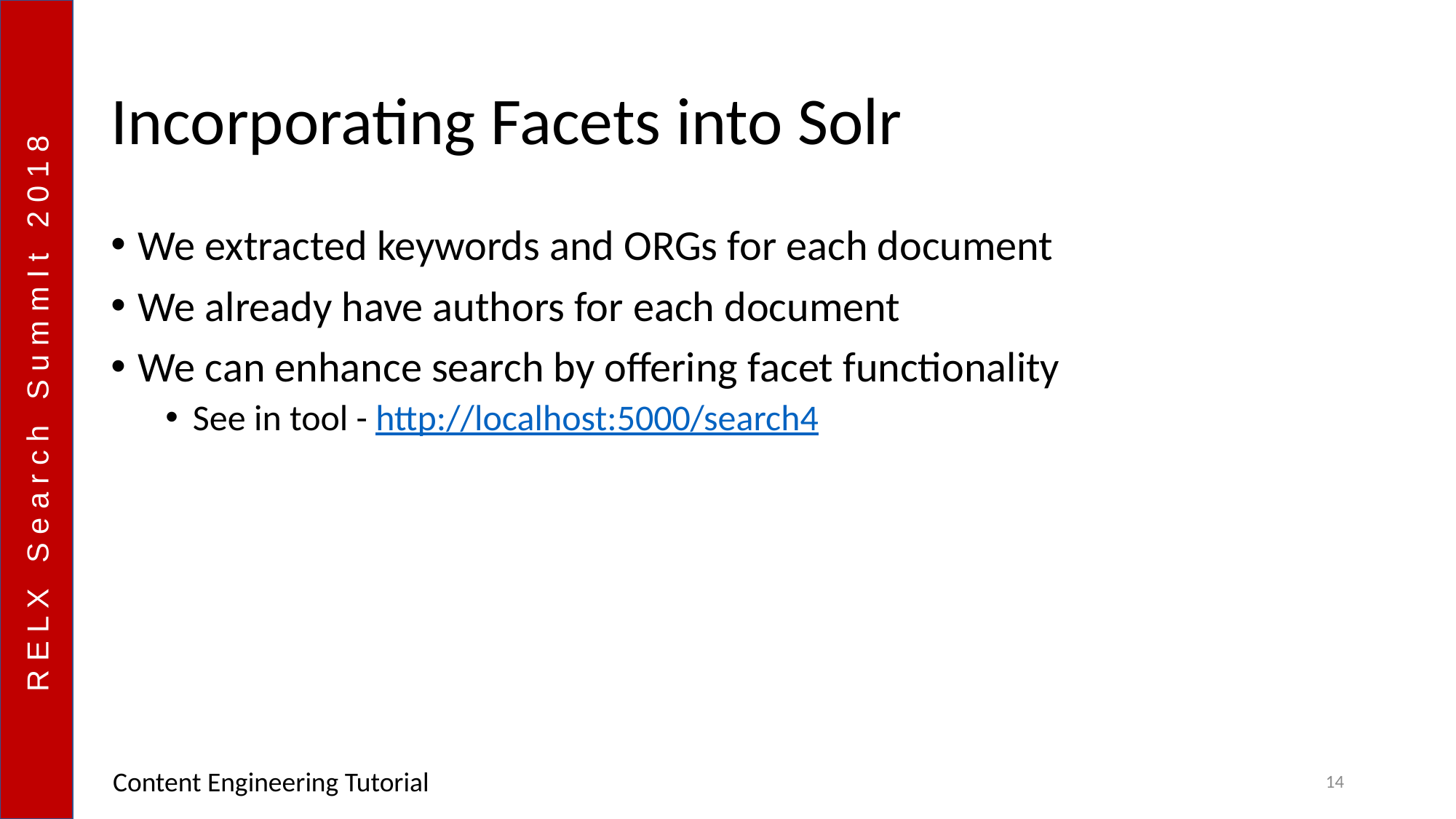

# Incorporating Facets into Solr
We extracted keywords and ORGs for each document
We already have authors for each document
We can enhance search by offering facet functionality
See in tool - http://localhost:5000/search4
Content Engineering Tutorial
14